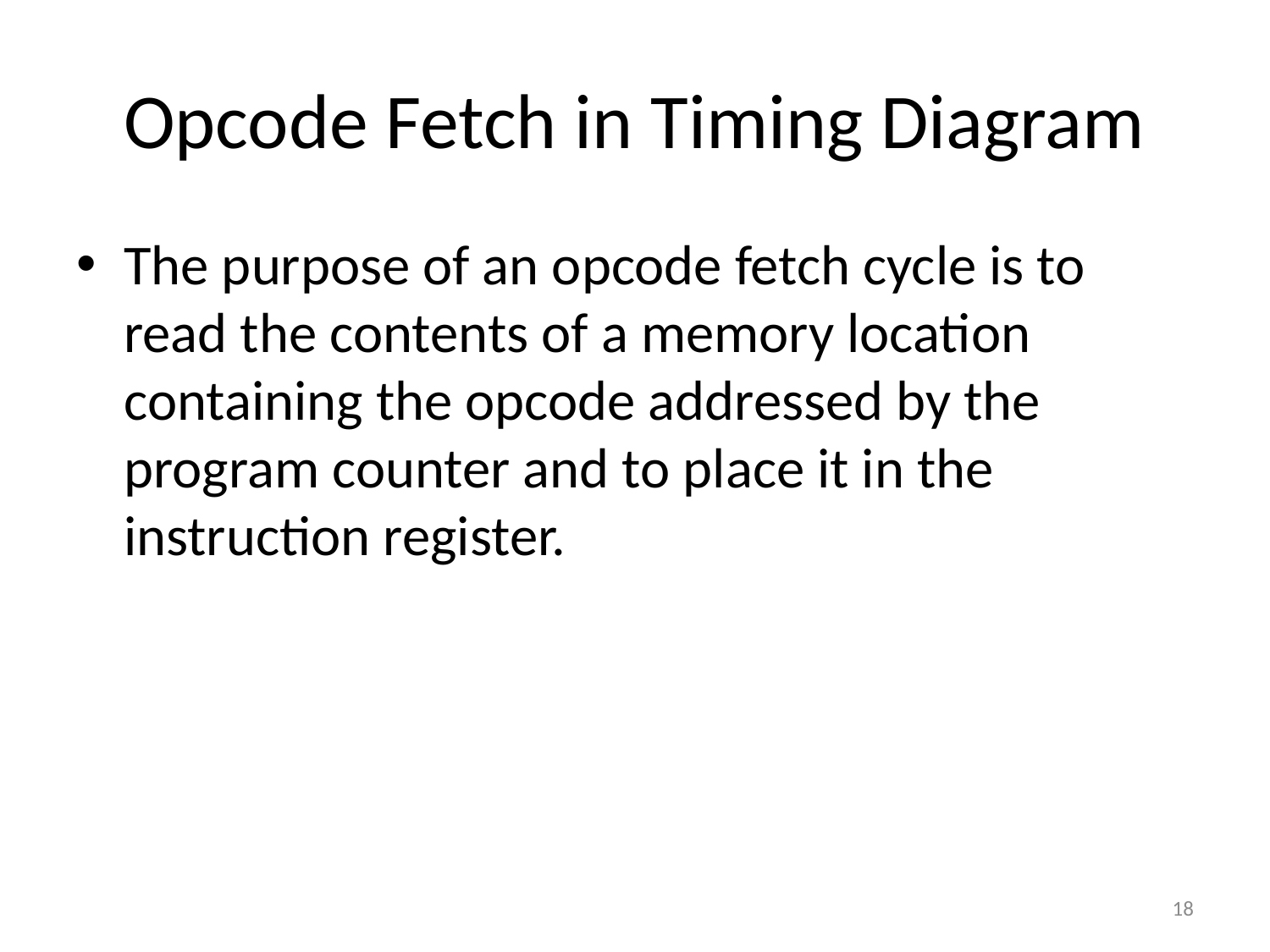

# Opcode Fetch in Timing Diagram
The purpose of an opcode fetch cycle is to read the contents of a memory location containing the opcode addressed by the program counter and to place it in the instruction register.
18